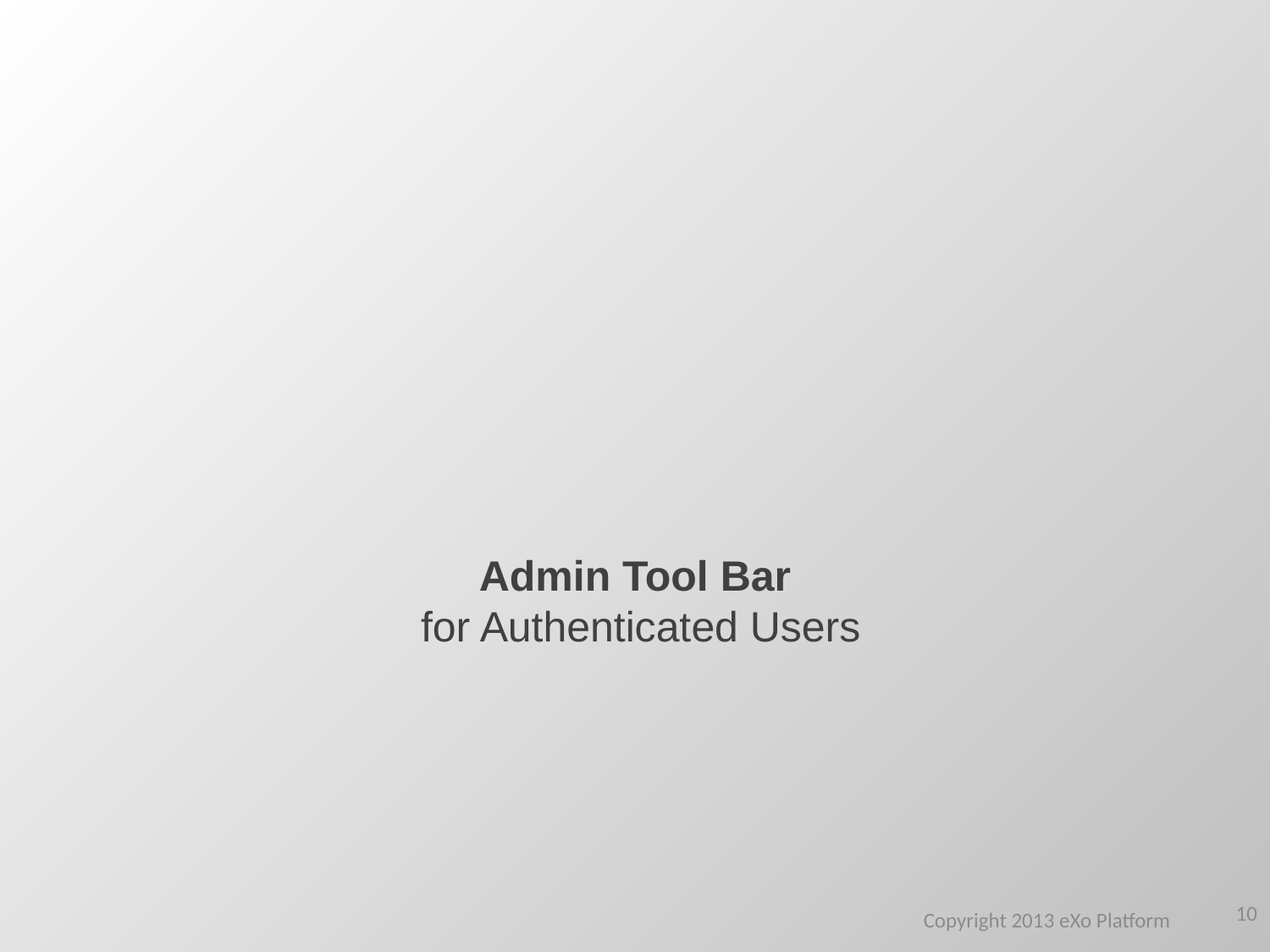

# Admin Tool Bar for Authenticated Users
10
Copyright 2013 eXo Platform